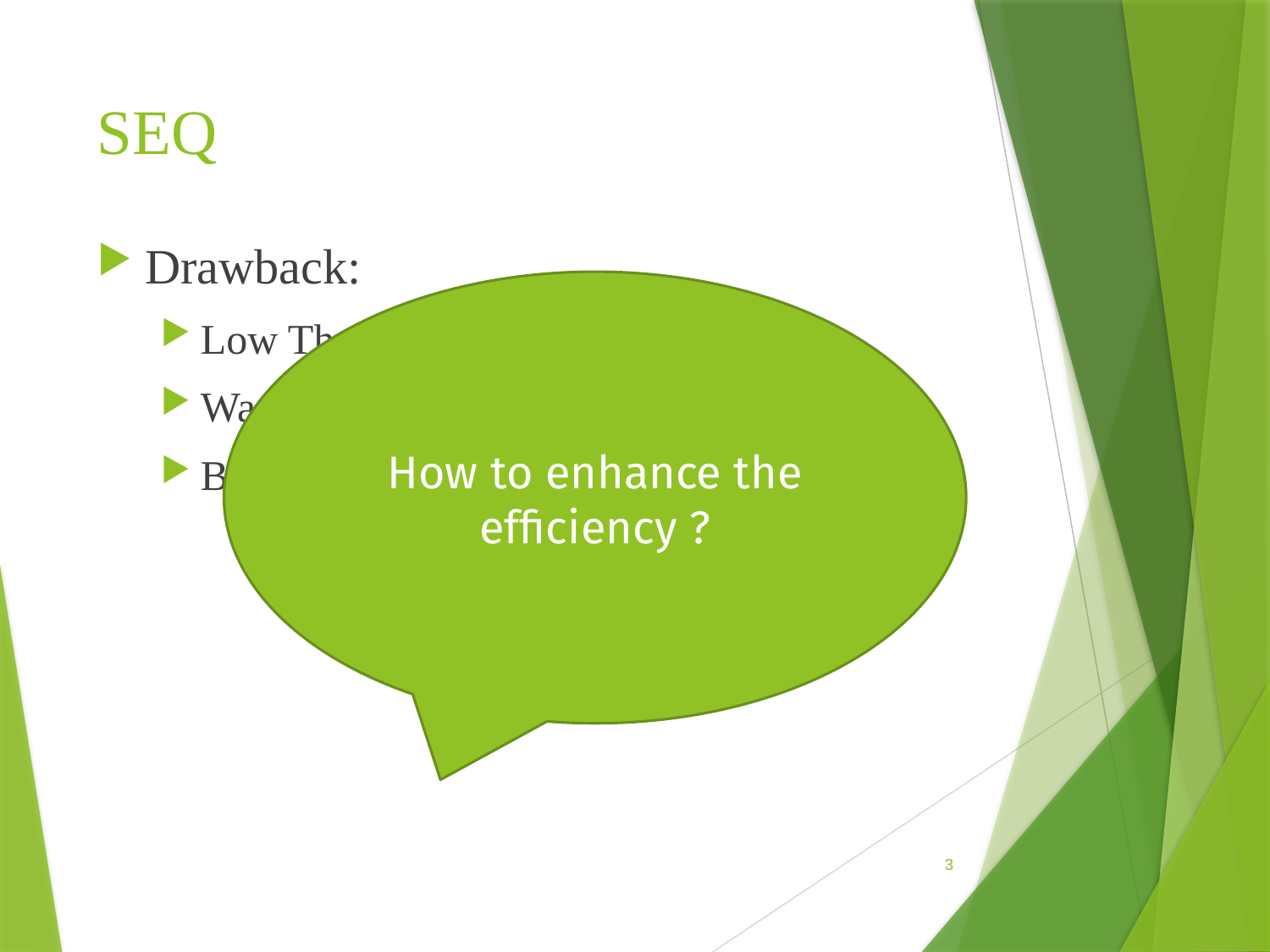

# SEQ
Drawback:
Low Throughput
Waste of resources
Big Latency
How to enhance the efficiency ?
3